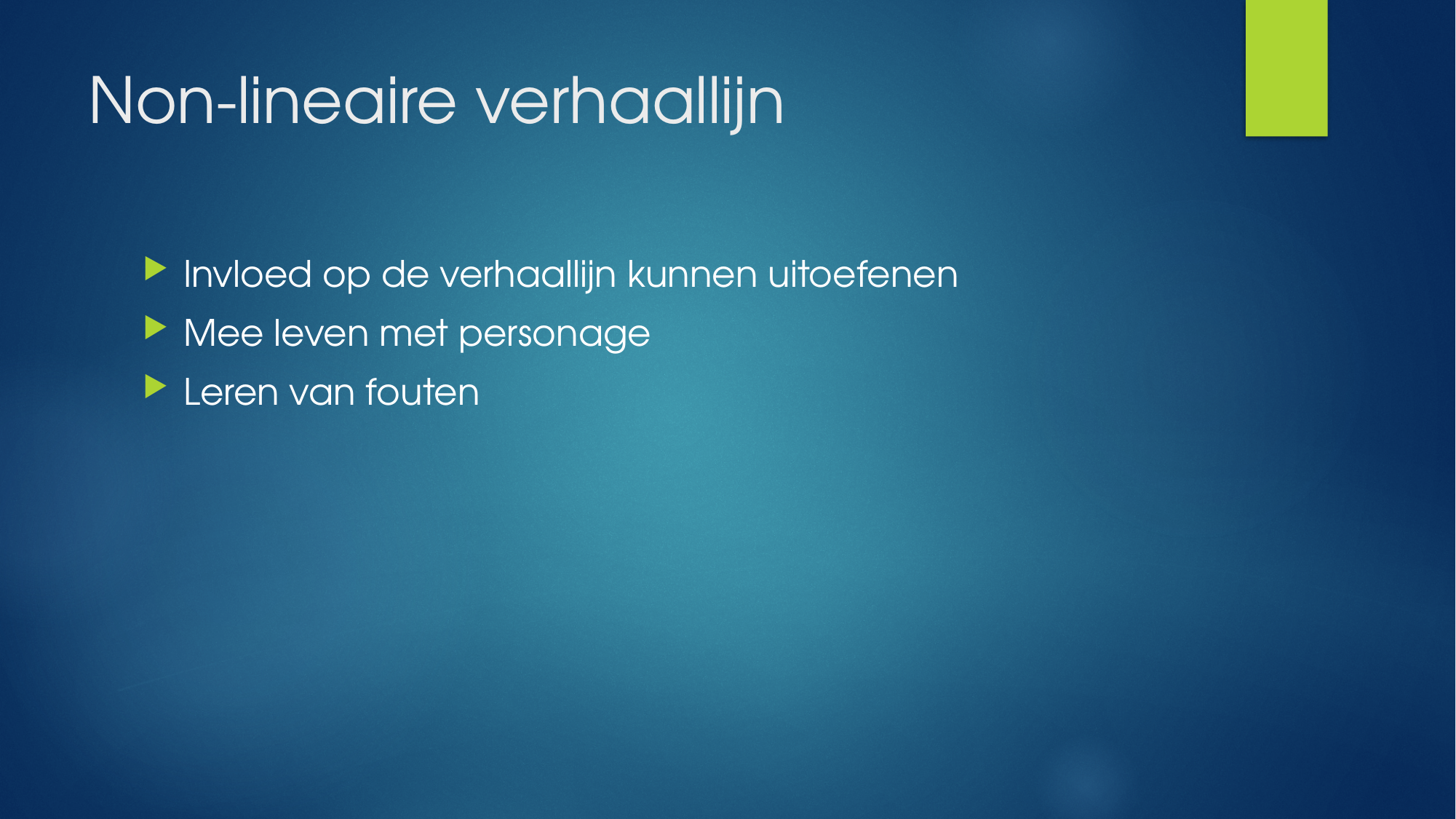

# Non-lineaire verhaallijn
Invloed op de verhaallijn kunnen uitoefenen
Mee leven met personage
Leren van fouten